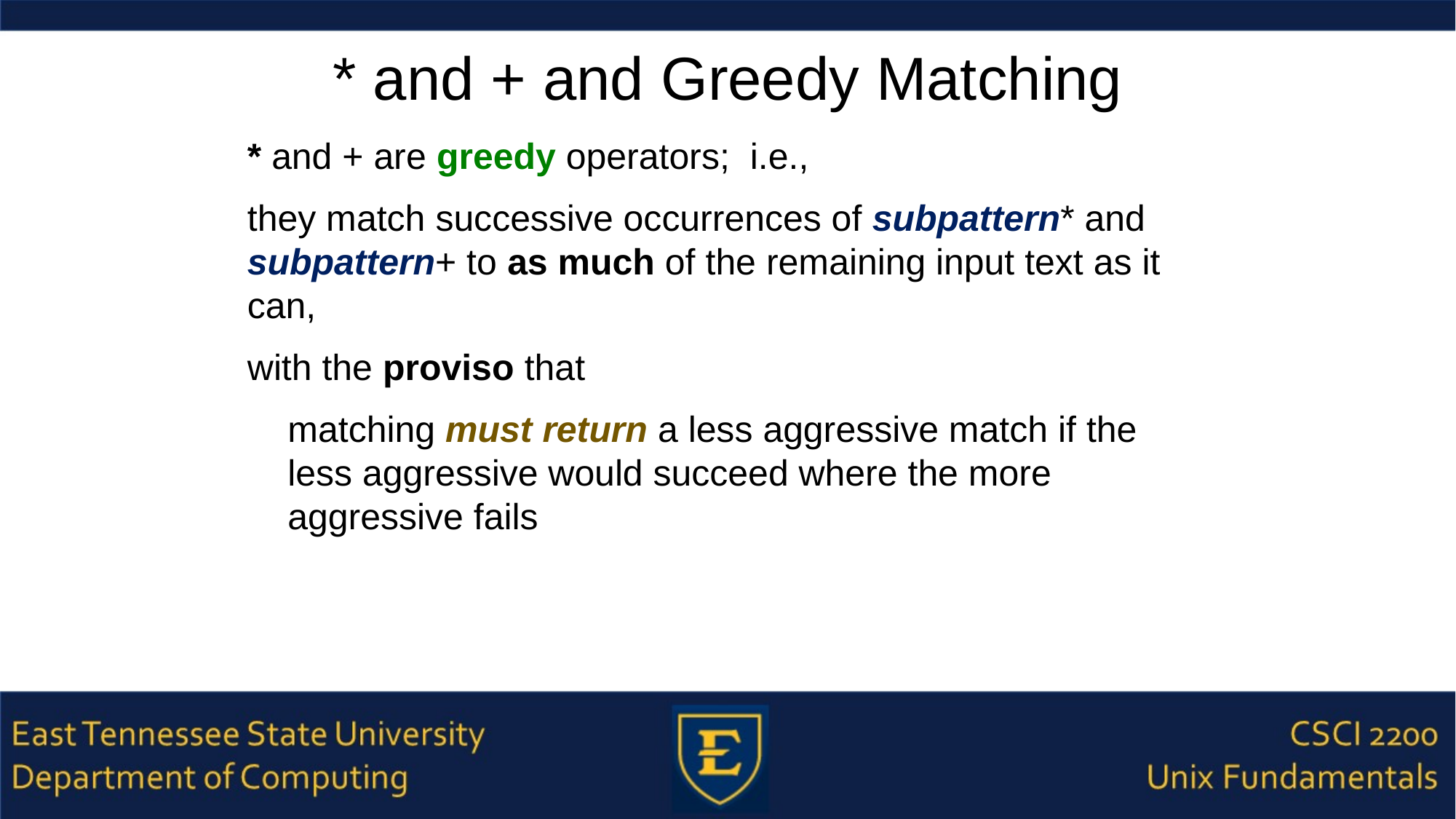

# * and + and Greedy Matching
* and + are greedy operators;  i.e.,
they match successive occurrences of subpattern* and subpattern+ to as much of the remaining input text as it can,
with the proviso that
matching must return a less aggressive match if the less aggressive would succeed where the more aggressive fails